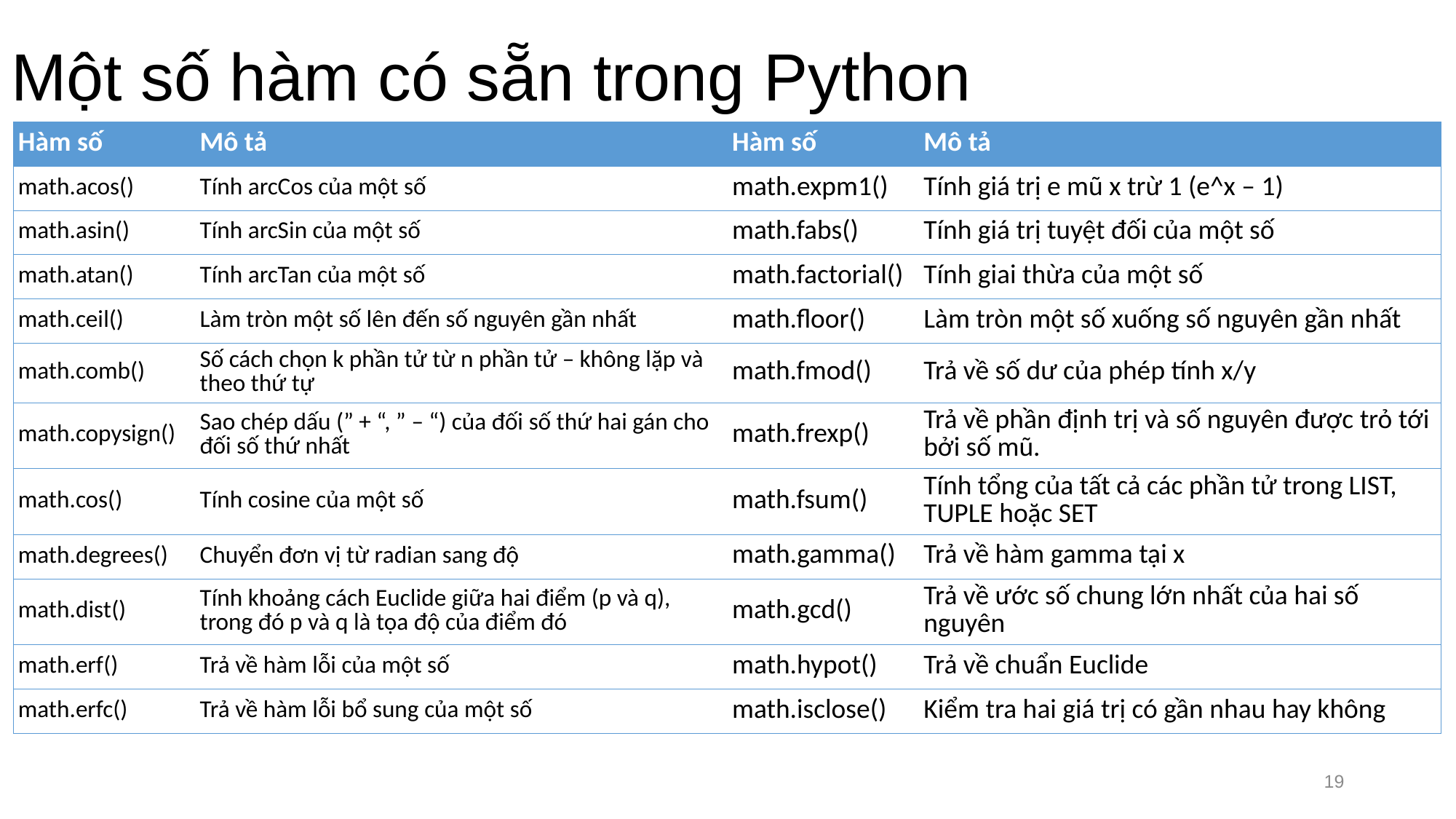

# Một số hàm có sẵn trong Python
| Hàm số | Mô tả | Hàm số | Mô tả |
| --- | --- | --- | --- |
| math.acos() | Tính arcCos của một số | math.expm1() | Tính giá trị e mũ x trừ 1 (e^x – 1) |
| math.asin() | Tính arcSin của một số | math.fabs() | Tính giá trị tuyệt đối của một số |
| math.atan() | Tính arcTan của một số | math.factorial() | Tính giai thừa của một số |
| math.ceil() | Làm tròn một số lên đến số nguyên gần nhất | math.floor() | Làm tròn một số xuống số nguyên gần nhất |
| math.comb() | Số cách chọn k phần tử từ n phần tử – không lặp và theo thứ tự | math.fmod() | Trả về số dư của phép tính x/y |
| math.copysign() | Sao chép dấu (” + “, ” – “) của đối số thứ hai gán cho đối số thứ nhất | math.frexp() | Trả về phần định trị và số nguyên được trỏ tới bởi số mũ. |
| math.cos() | Tính cosine của một số | math.fsum() | Tính tổng của tất cả các phần tử trong LIST, TUPLE hoặc SET |
| math.degrees() | Chuyển đơn vị từ radian sang độ | math.gamma() | Trả về hàm gamma tại x |
| math.dist() | Tính khoảng cách Euclide giữa hai điểm (p và q), trong đó p và q là tọa độ của điểm đó | math.gcd() | Trả về ước số chung lớn nhất của hai số nguyên |
| math.erf() | Trả về hàm lỗi của một số | math.hypot() | Trả về chuẩn Euclide |
| math.erfc() | Trả về hàm lỗi bổ sung của một số | math.isclose() | Kiểm tra hai giá trị có gần nhau hay không |
19